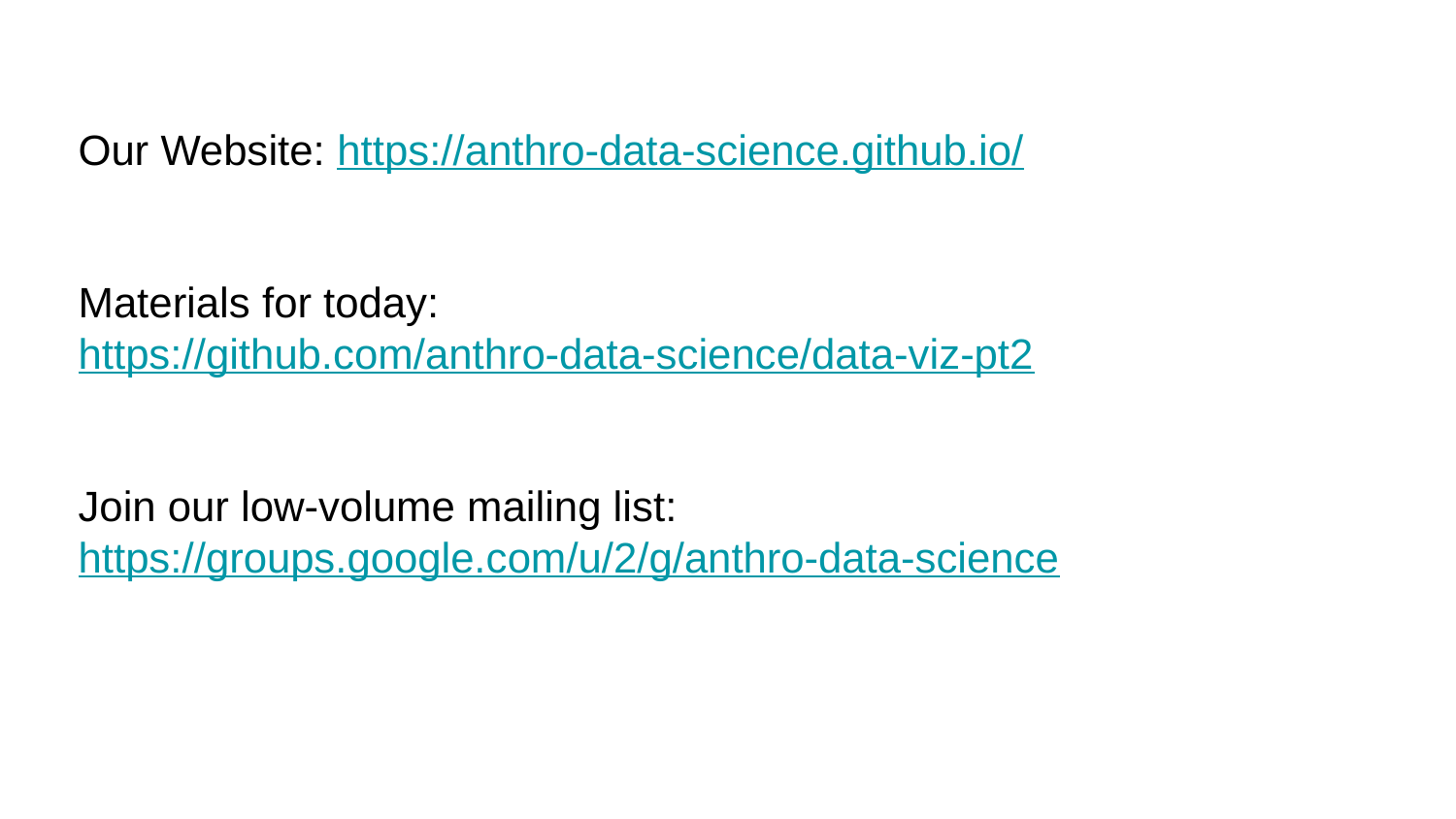

Our Website: https://anthro-data-science.github.io/

Materials for today: https://github.com/anthro-data-science/data-viz-pt2

Join our low-volume mailing list:
https://groups.google.com/u/2/g/anthro-data-science